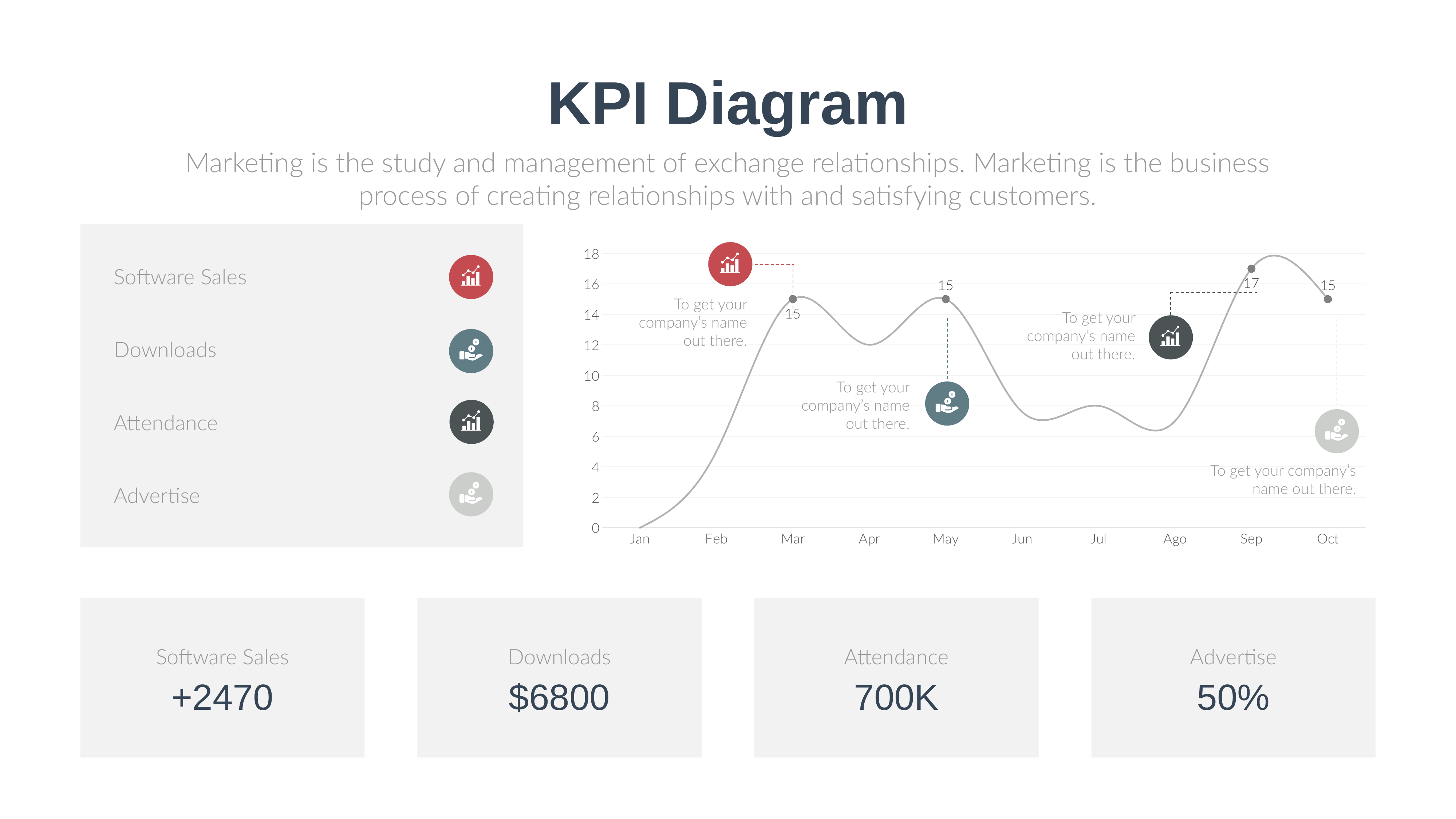

KPI Diagram
Marketing is the study and management of exchange relationships. Marketing is the business process of creating relationships with and satisfying customers.

### Chart

| Category | Series 1 |
|---|---|
| Jan | 0.0 |
| Feb | 5.0 |
| Mar | 15.0 |
| Apr | 12.0 |
| May | 15.0 |
| Jun | 7.6 |
| Jul | 8.0 |
| Ago | 7.0 |
| Sep | 17.0 |
| Oct | 15.0 |

Software Sales
To get your company’s name out there.
To get your company’s name out there.

Downloads
To get your company’s name out there.

Attendance

To get your company’s name out there.

Advertise

Software Sales
+2470
Downloads
$6800
Attendance
700K
Advertise
50%